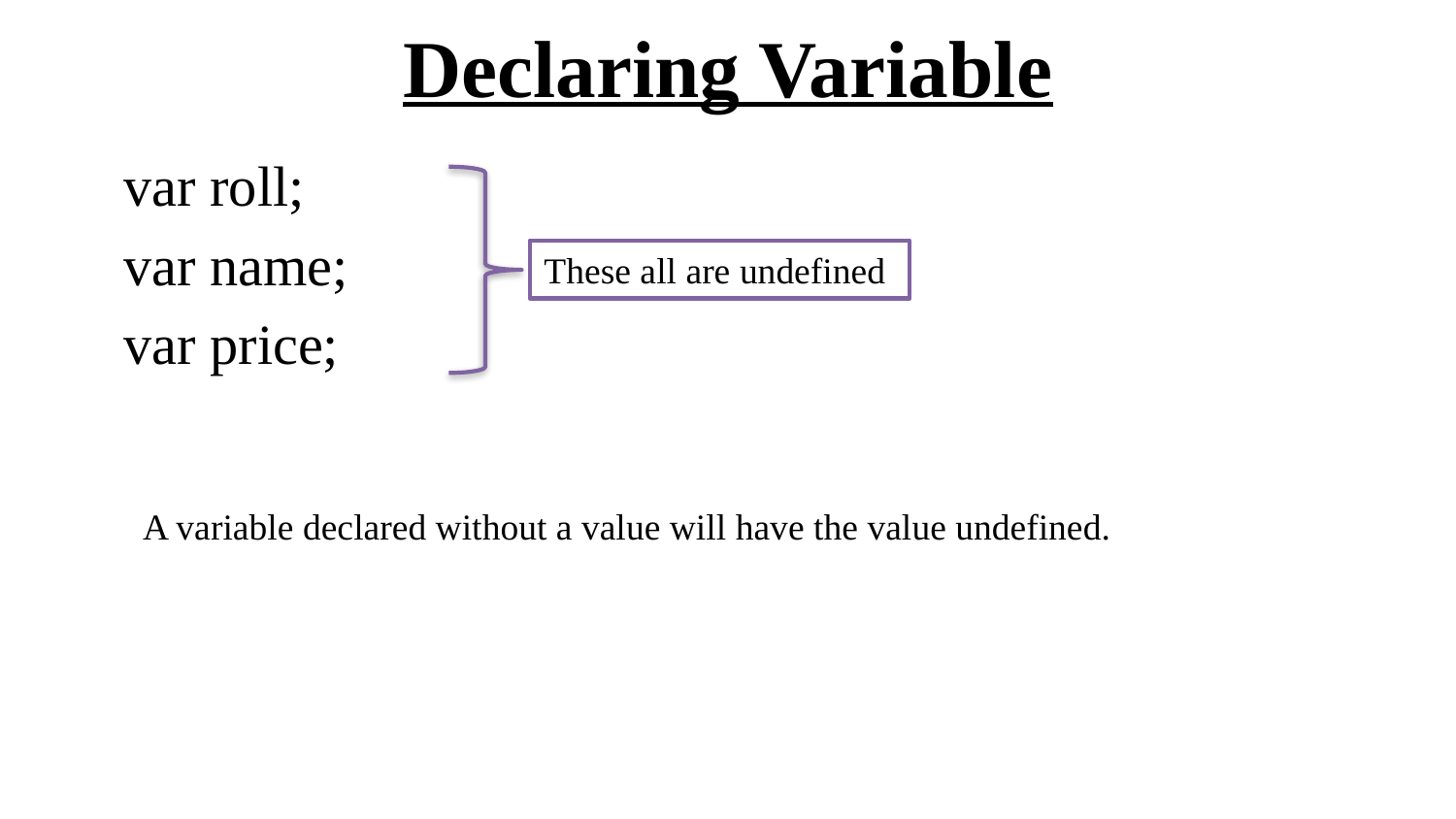

# Declaring Variable
var roll;
var name;
var price;

These all are undefined
A variable declared without a value will have the value undefined.